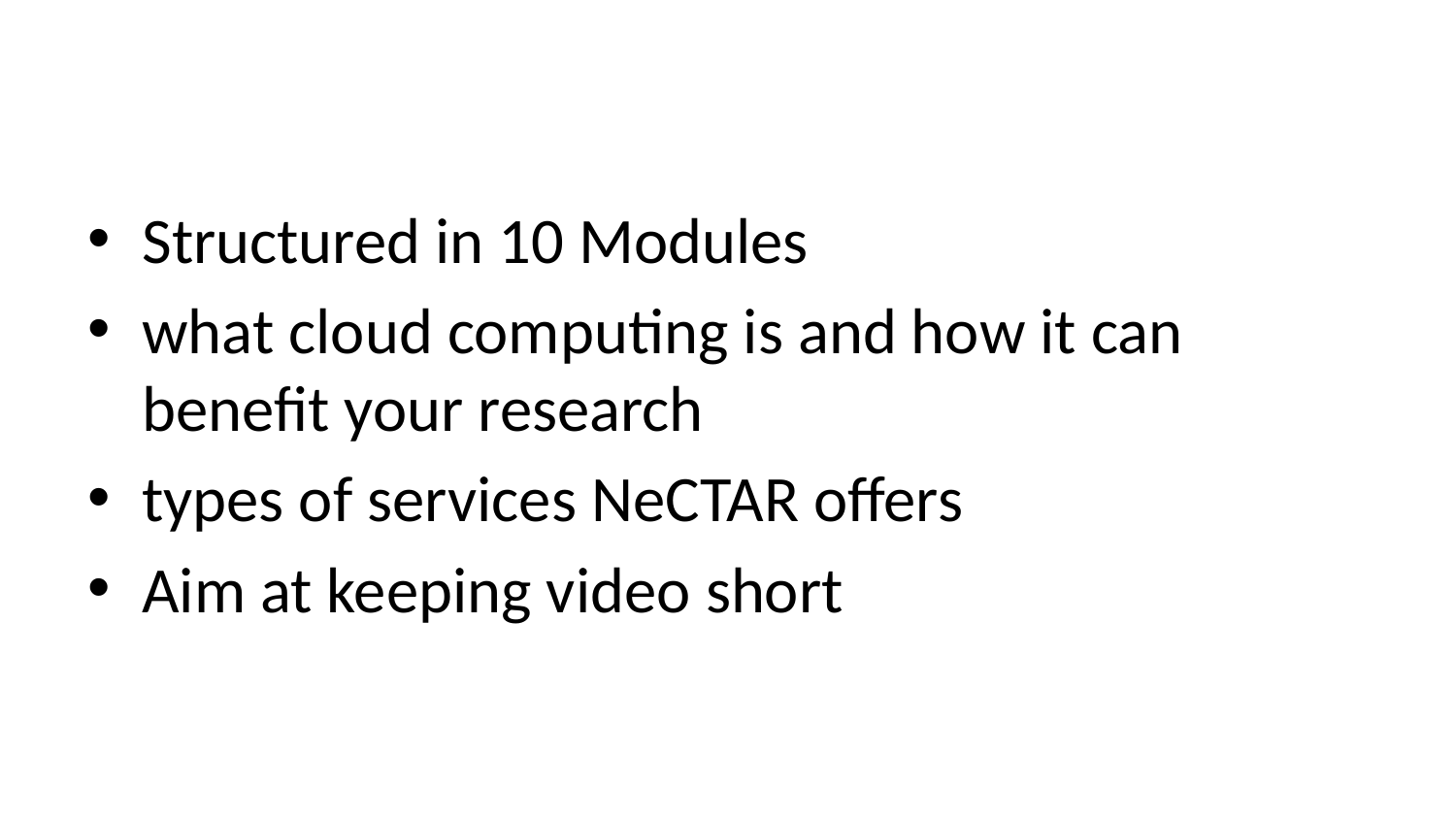

Structured in 10 Modules
what cloud computing is and how it can benefit your research
types of services NeCTAR offers
Aim at keeping video short